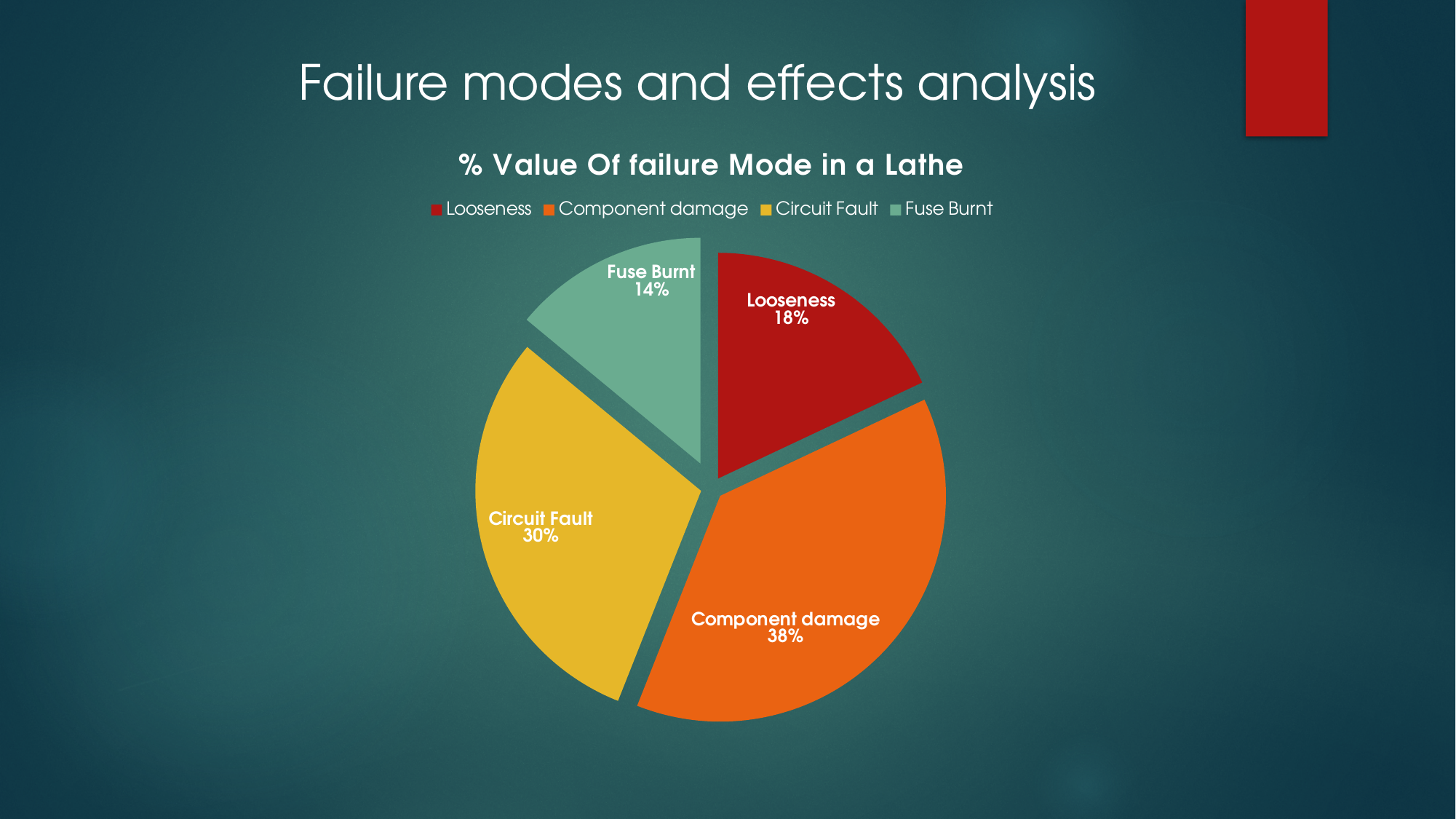

Failure modes and effects analysis

### Chart:  % Value Of failure Mode in a Lathe

| Category | % |
|---|---|
| Looseness | 0.18 |
| Component damage | 0.38 |
| Circuit Fault | 0.3 |
| Fuse Burnt | 0.14 |